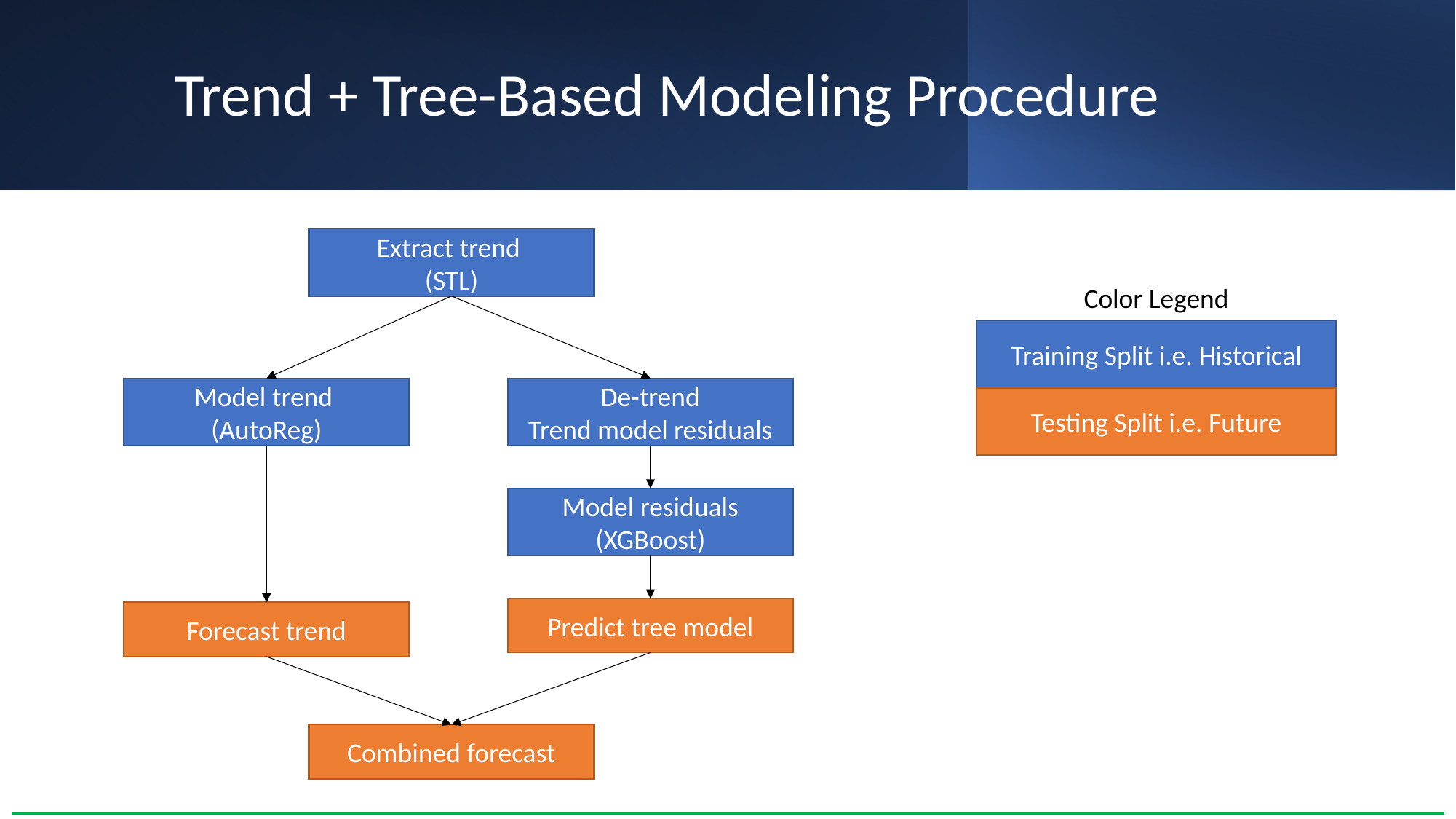

# Trend + Tree-Based Modeling Procedure
Extract trend
(STL)
Color Legend
Training Split i.e. Historical
De-trend
Trend model residuals
Model trend
(AutoReg)
Testing Split i.e. Future
Model residuals (XGBoost)
Predict tree model
Forecast trend
Combined forecast